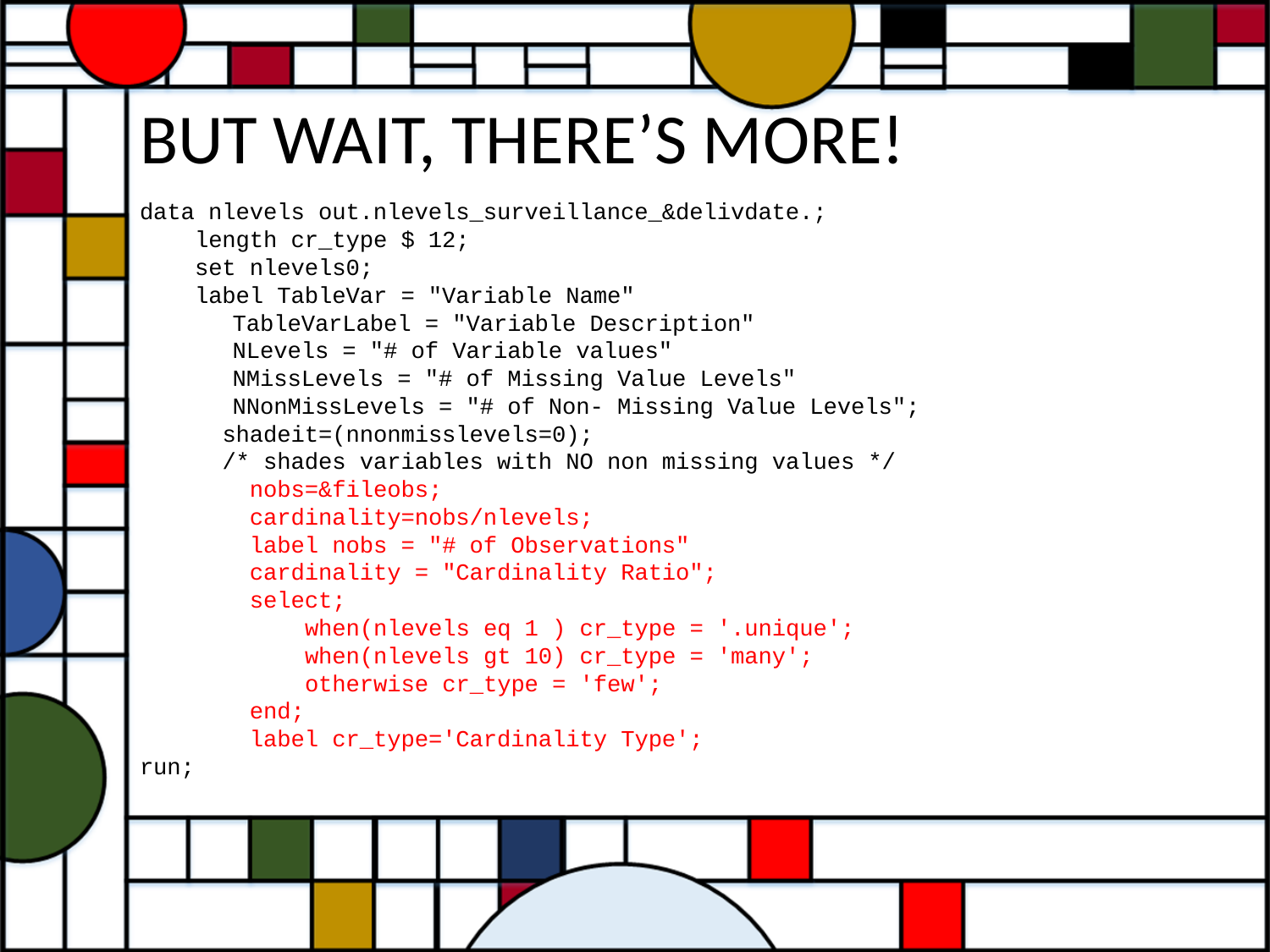

# BUT WAIT, THERE’S MORE!
data nlevels out.nlevels_surveillance_&delivdate.;
    length cr_type $ 12;
    set nlevels0;
    label TableVar = "Variable Name"
	TableVarLabel = "Variable Description"
	NLevels = "# of Variable values"
	NMissLevels = "# of Missing Value Levels"
	NNonMissLevels = "# of Non- Missing Value Levels";
      shadeit=(nnonmisslevels=0);
      /* shades variables with NO non missing values */
        nobs=&fileobs;
        cardinality=nobs/nlevels;
        label nobs = "# of Observations"
        cardinality = "Cardinality Ratio";
        select;
            when(nlevels eq 1 ) cr_type = '.unique';
            when(nlevels gt 10) cr_type = 'many';
            otherwise cr_type = 'few';
        end;
        label cr_type='Cardinality Type';
run;